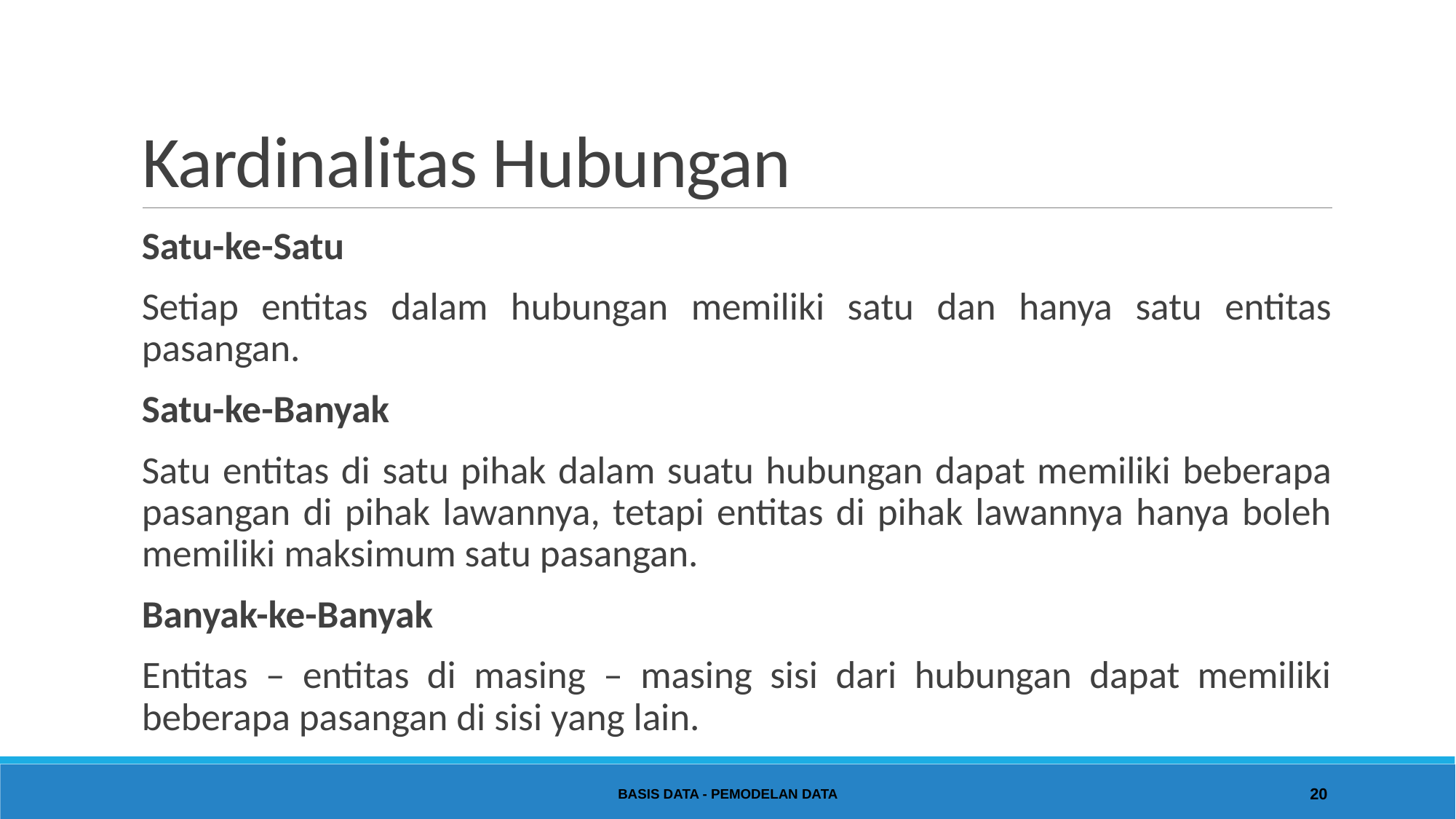

# Kardinalitas Hubungan
Satu-ke-Satu
	Setiap entitas dalam hubungan memiliki satu dan hanya satu entitas pasangan.
Satu-ke-Banyak
	Satu entitas di satu pihak dalam suatu hubungan dapat memiliki beberapa pasangan di pihak lawannya, tetapi entitas di pihak lawannya hanya boleh memiliki maksimum satu pasangan.
Banyak-ke-Banyak
	Entitas – entitas di masing – masing sisi dari hubungan dapat memiliki beberapa pasangan di sisi yang lain.
Basis Data - Pemodelan Data
20